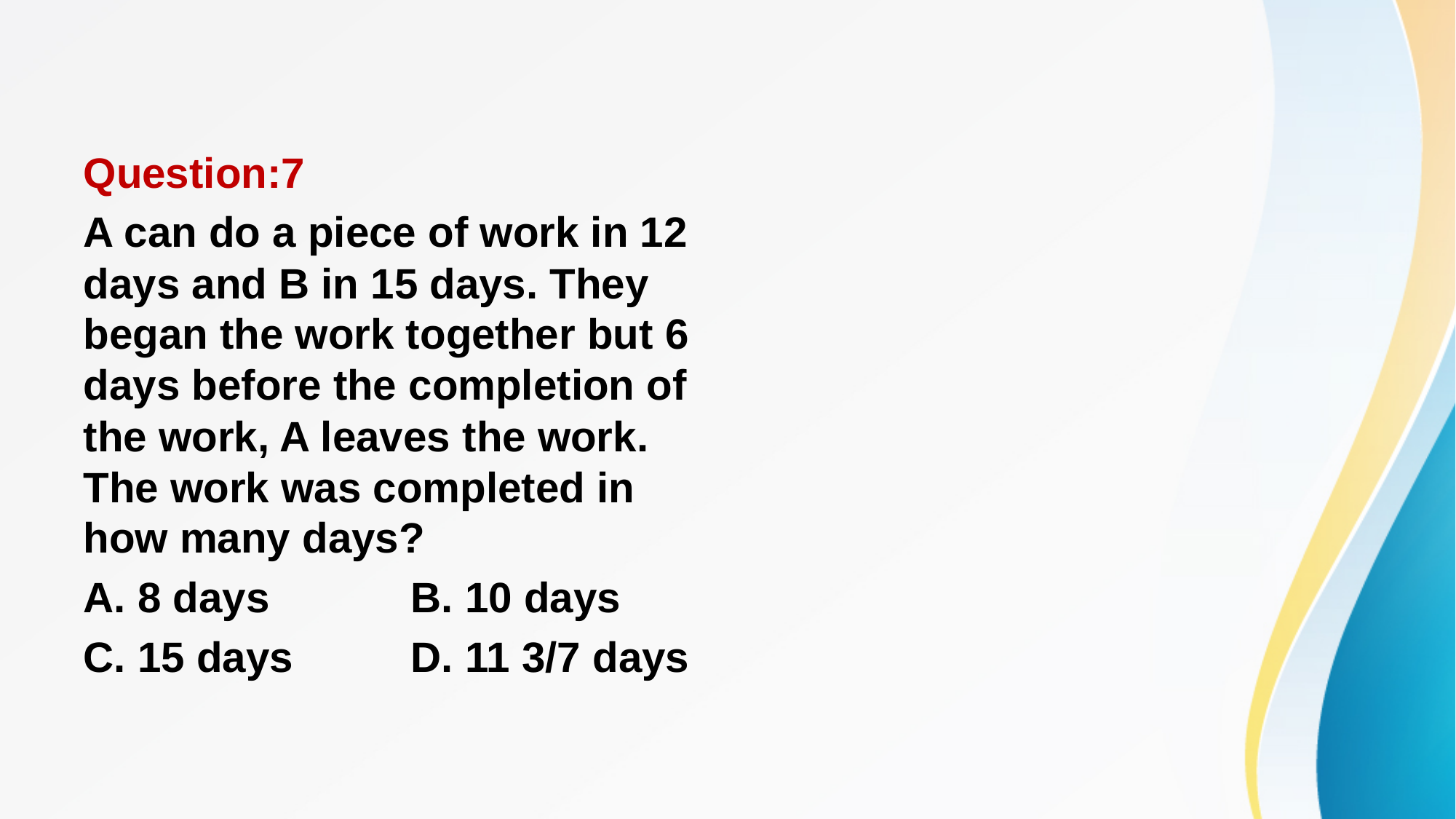

#
Question:7
A can do a piece of work in 12 days and B in 15 days. They began the work together but 6 days before the completion of the work, A leaves the work. The work was completed in how many days?
A. 8 days 		B. 10 days
C. 15 days 	D. 11 3/7 days